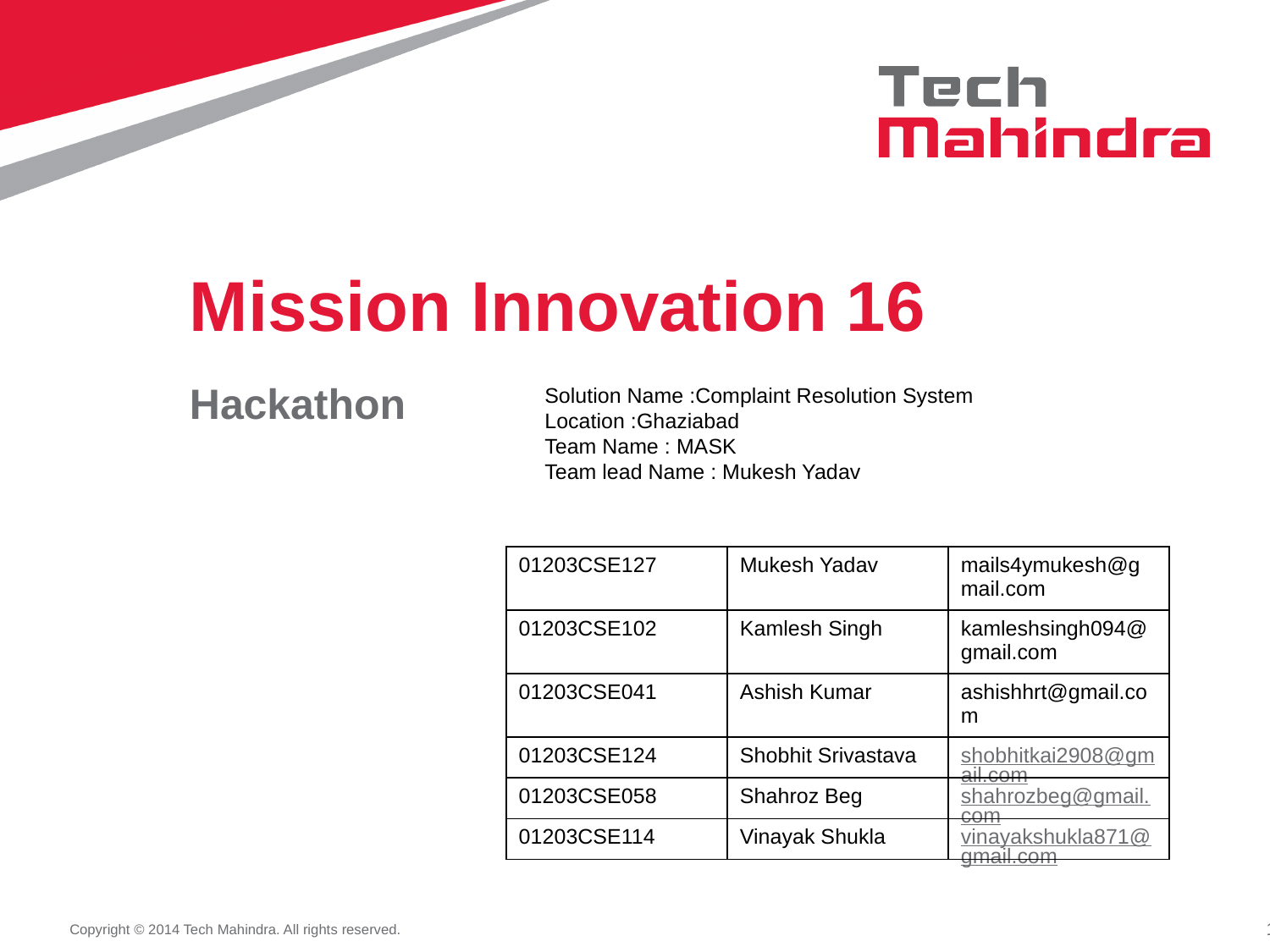

# Mission Innovation 16
Hackathon
Solution Name :Complaint Resolution System
Location :Ghaziabad
Team Name : MASK
Team lead Name : Mukesh Yadav

| 01203CSE127 | Mukesh Yadav | mails4ymukesh@gmail.com |
| --- | --- | --- |
| 01203CSE102 | Kamlesh Singh | kamleshsingh094@gmail.com |
| 01203CSE041 | Ashish Kumar | ashishhrt@gmail.com |
| 01203CSE124 | Shobhit Srivastava | shobhitkai2908@gmail.com |
| 01203CSE058 | Shahroz Beg | shahrozbeg@gmail.com |
| 01203CSE114 | Vinayak Shukla | vinayakshukla871@gmail.com |